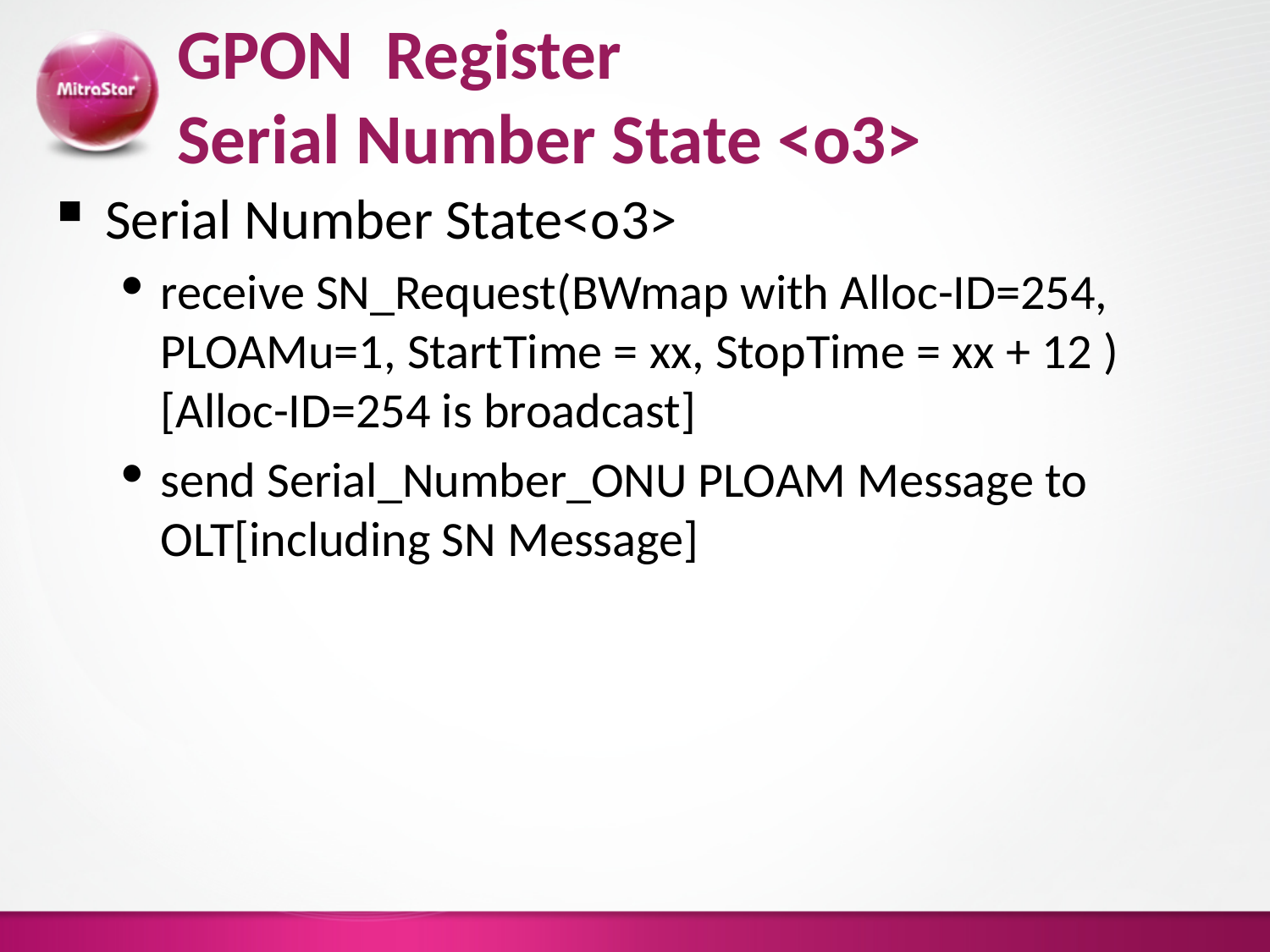

# GPON  Register Serial Number State <o3>
Serial Number State<o3>
receive SN_Request(BWmap with Alloc-ID=254, PLOAMu=1, StartTime = xx, StopTime = xx + 12 )[Alloc-ID=254 is broadcast]
send Serial_Number_ONU PLOAM Message to OLT[including SN Message]